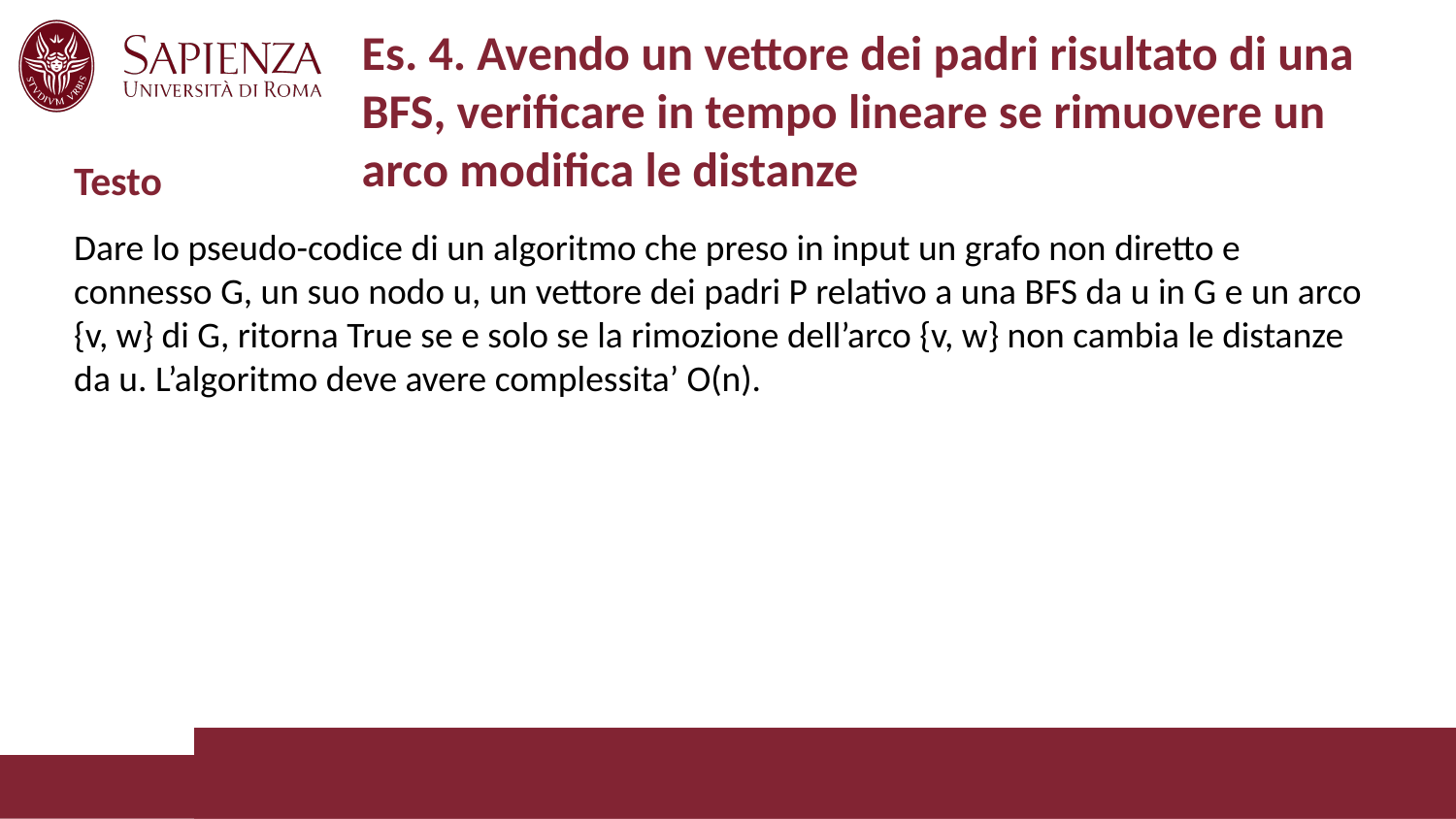

# Es. 4. Avendo un vettore dei padri risultato di una BFS, verificare in tempo lineare se rimuovere un arco modifica le distanze
Testo
Dare lo pseudo-codice di un algoritmo che preso in input un grafo non diretto e connesso G, un suo nodo u, un vettore dei padri P relativo a una BFS da u in G e un arco {v, w} di G, ritorna True se e solo se la rimozione dell’arco {v, w} non cambia le distanze da u. L’algoritmo deve avere complessita’ O(n).